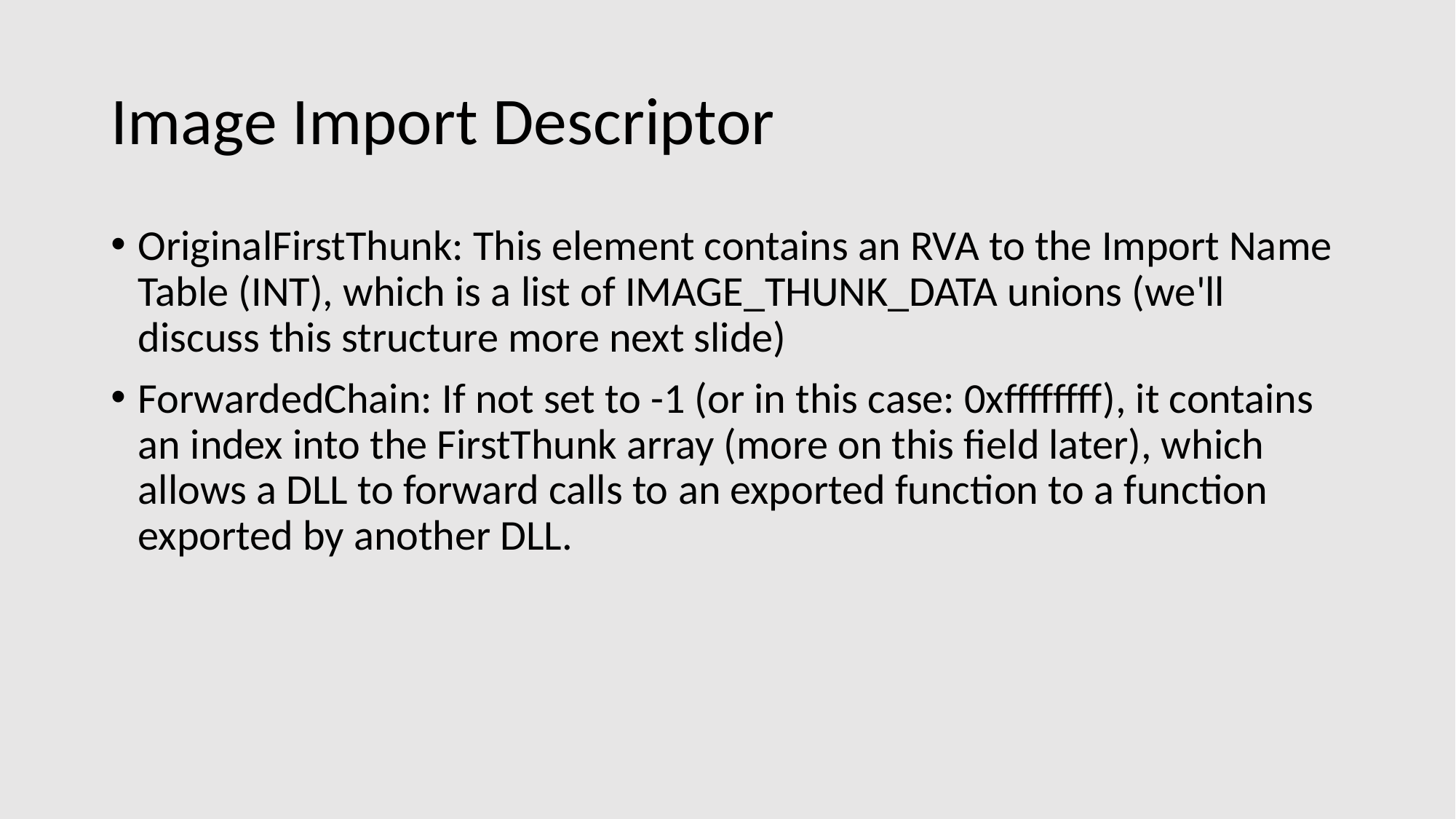

# Image Import Descriptor
OriginalFirstThunk: This element contains an RVA to the Import Name Table (INT), which is a list of IMAGE_THUNK_DATA unions (we'll discuss this structure more next slide)
ForwardedChain: If not set to -1 (or in this case: 0xffffffff), it contains an index into the FirstThunk array (more on this field later), which allows a DLL to forward calls to an exported function to a function exported by another DLL.